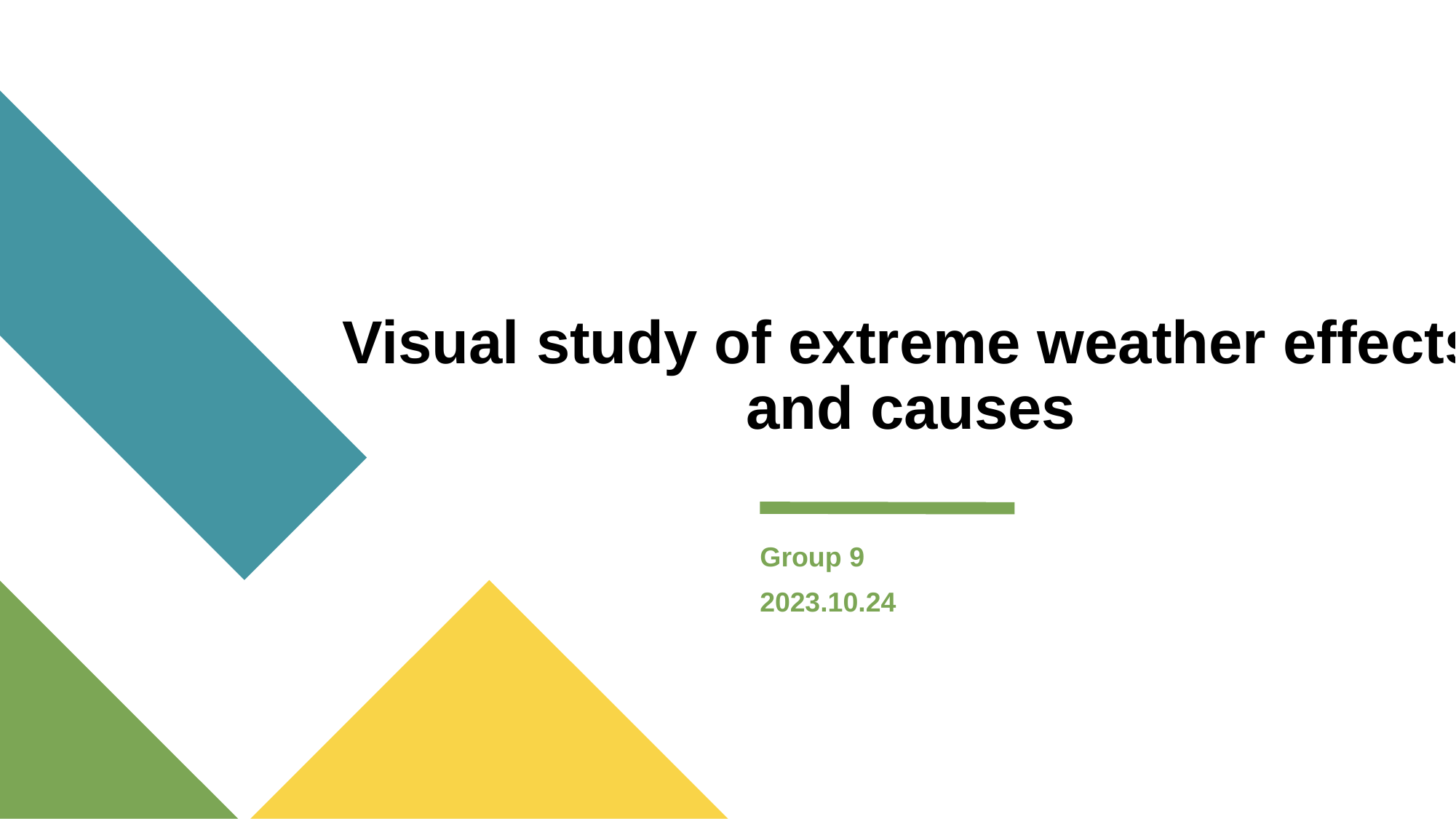

# Visual study of extreme weather effects and causes
Group 9
2023.10.24